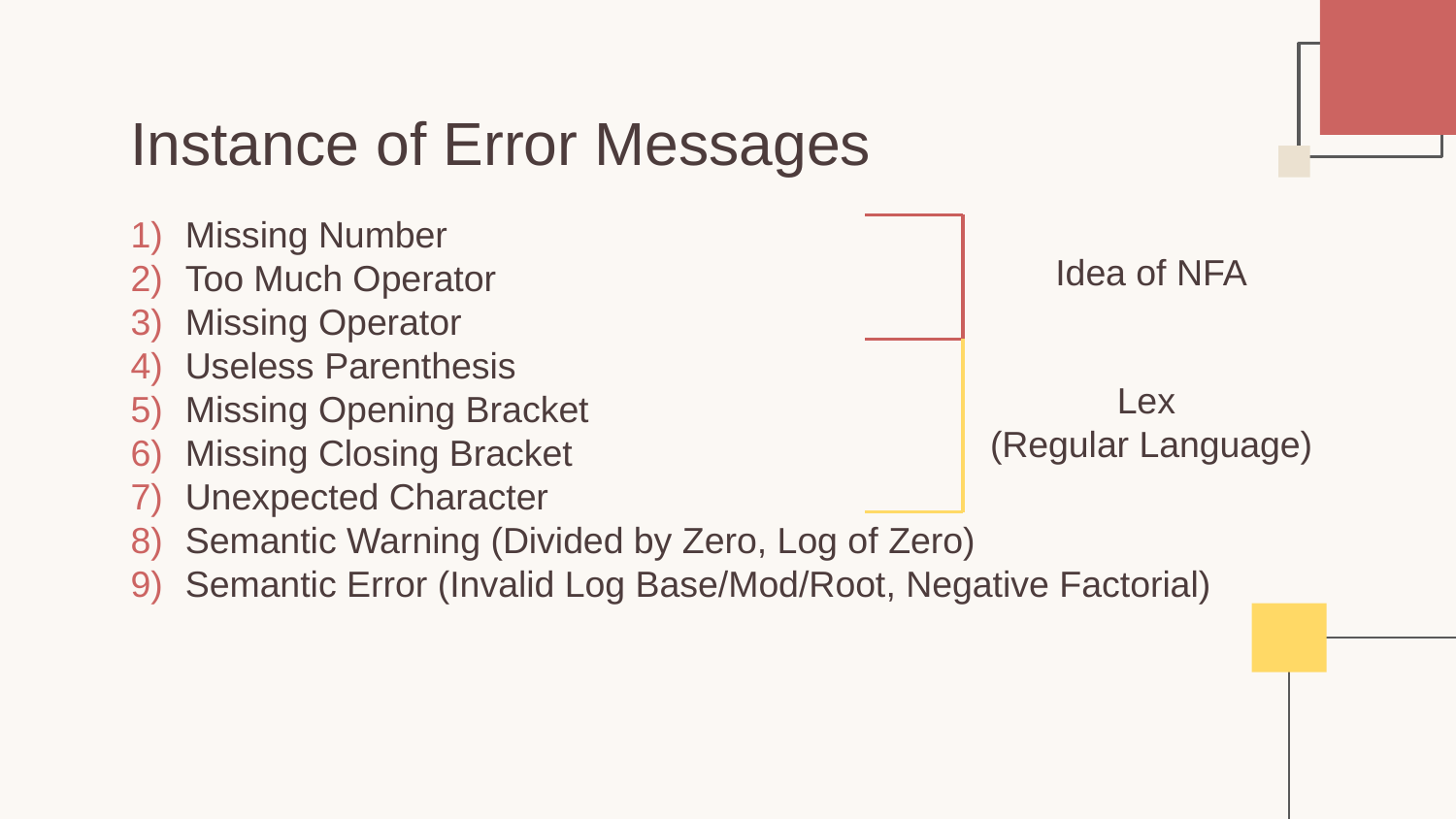

# Instance of Error Messages
Missing Number
Too Much Operator
Missing Operator
Useless Parenthesis
Missing Opening Bracket
Missing Closing Bracket
Unexpected Character
Semantic Warning (Divided by Zero, Log of Zero)
Semantic Error (Invalid Log Base/Mod/Root, Negative Factorial)
Idea of NFA
Lex
(Regular Language)